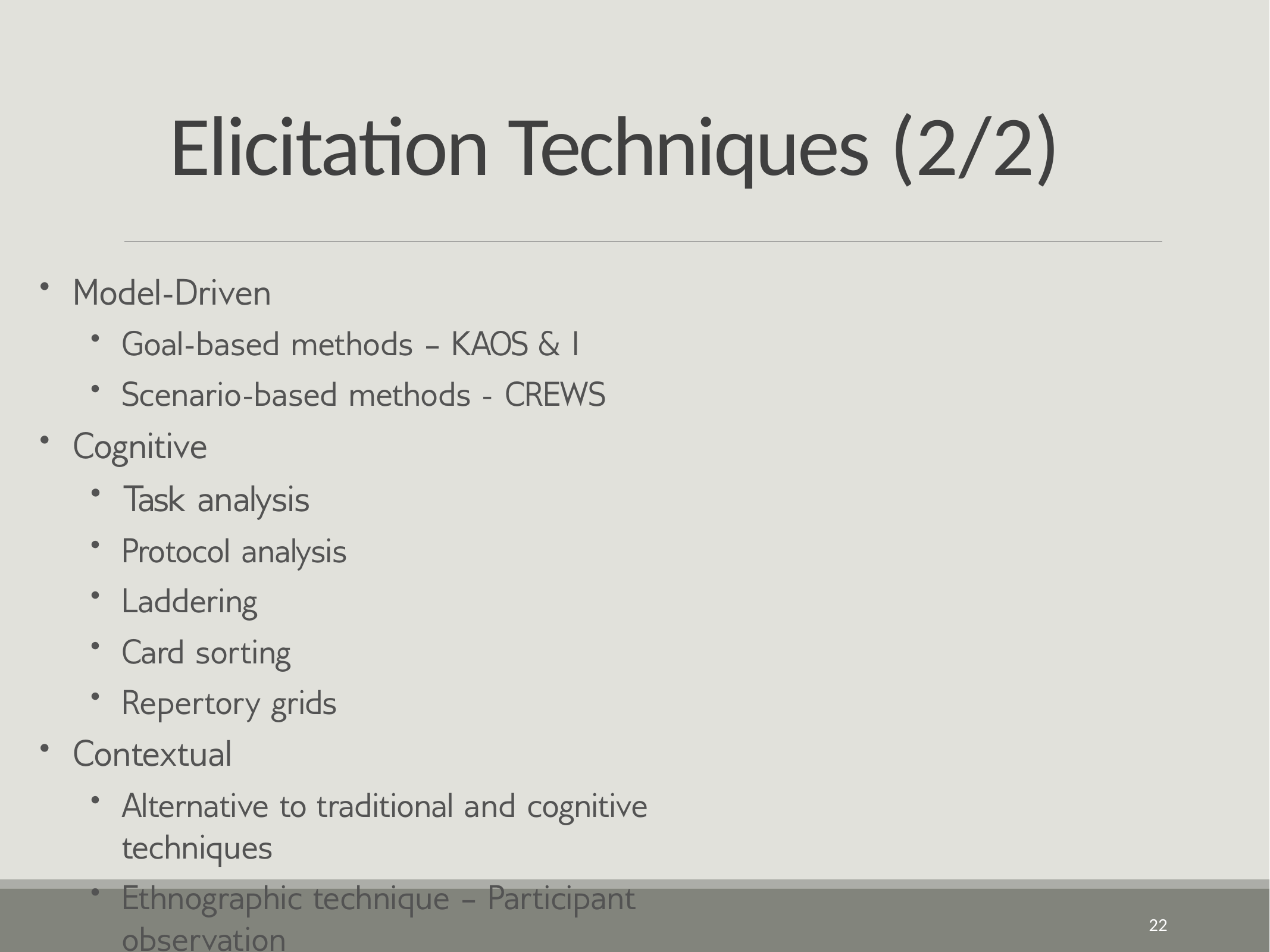

# Elicitation Techniques (2/2)
Model-Driven
Goal-based methods – KAOS & I
Scenario-based methods - CREWS
Cognitive
Task analysis
Protocol analysis
Laddering
Card sorting
Repertory grids
Contextual
Alternative to traditional and cognitive techniques
Ethnographic technique – Participant observation
22